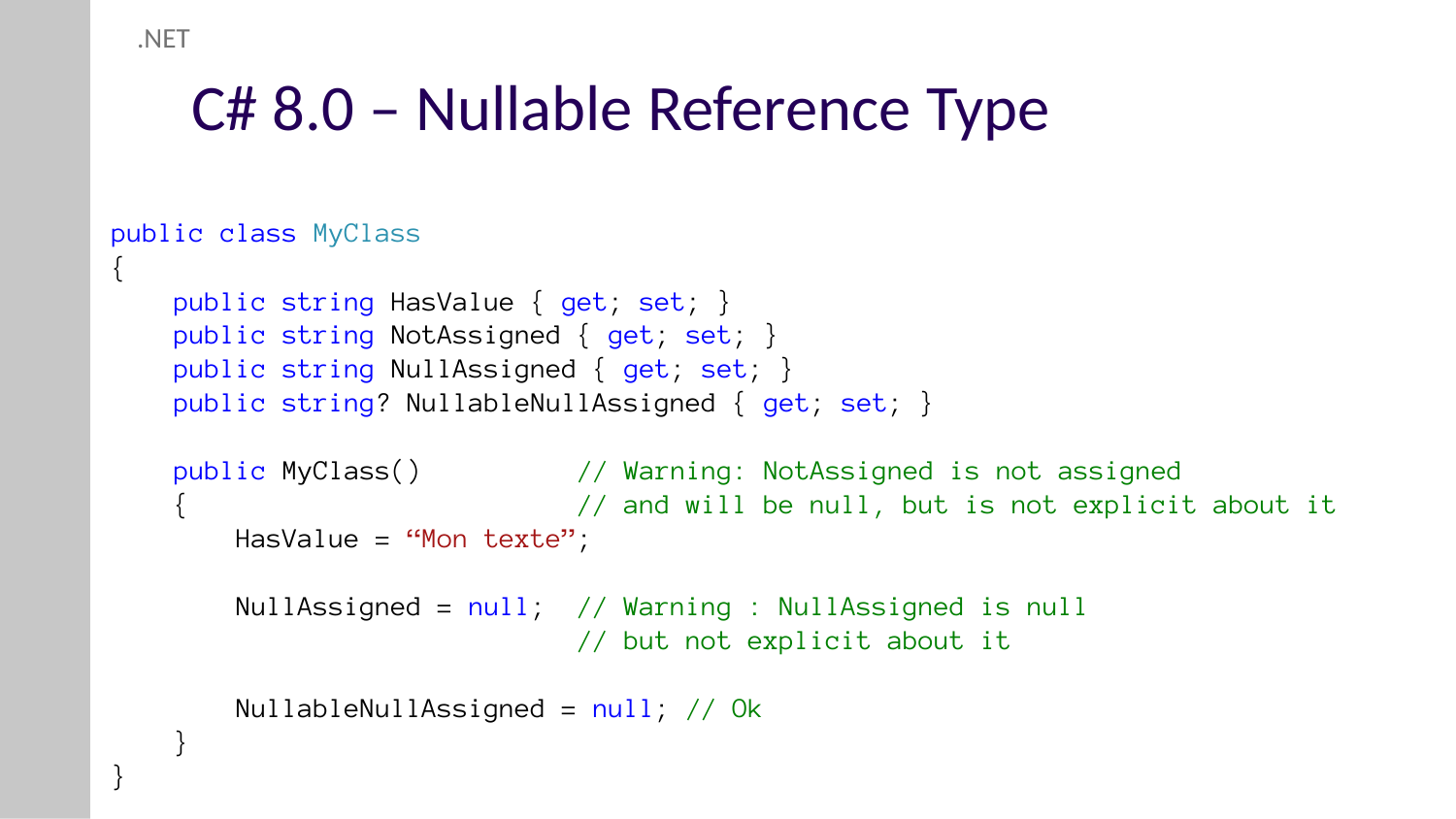

.NET
# C# 8.0 – Nullable Reference Type
public class MyClass
{
    public string HasValue { get; set; }
    public string NotAssigned { get; set; }
    public string NullAssigned { get; set; }
    public string? NullableNullAssigned { get; set; }

    public MyClass()          // Warning: NotAssigned is not assigned
    {                         // and will be null, but is not explicit about it
        HasValue = “Mon texte”;

        NullAssigned = null;  // Warning : NullAssigned is null
                              // but not explicit about it

        NullableNullAssigned = null; // Ok
    }
}